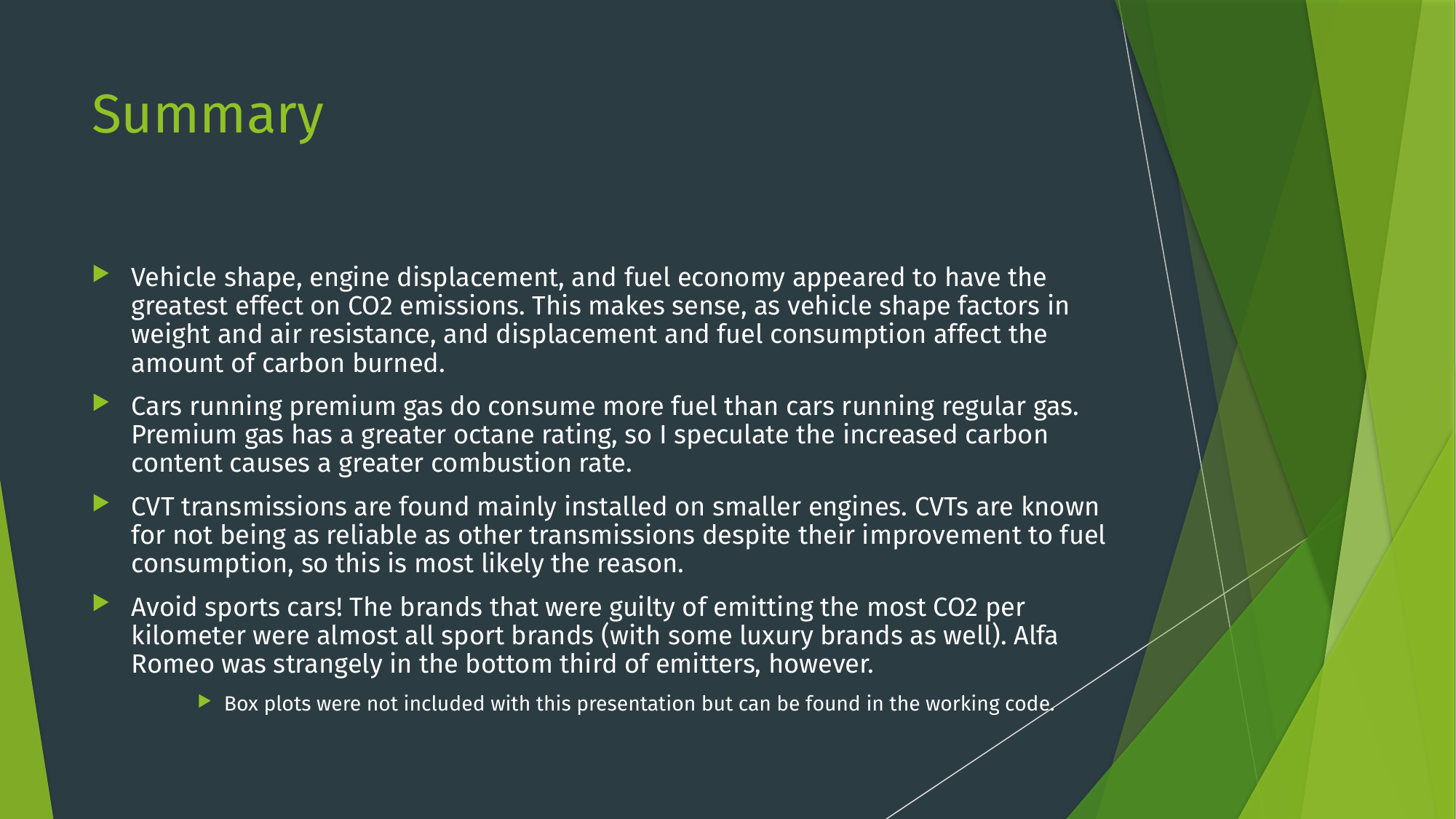

# Summary
Vehicle shape, engine displacement, and fuel economy appeared to have the greatest effect on CO2 emissions. This makes sense, as vehicle shape factors in weight and air resistance, and displacement and fuel consumption affect the amount of carbon burned.
Cars running premium gas do consume more fuel than cars running regular gas. Premium gas has a greater octane rating, so I speculate the increased carbon content causes a greater combustion rate.
CVT transmissions are found mainly installed on smaller engines. CVTs are known for not being as reliable as other transmissions despite their improvement to fuel consumption, so this is most likely the reason.
Avoid sports cars! The brands that were guilty of emitting the most CO2 per kilometer were almost all sport brands (with some luxury brands as well). Alfa Romeo was strangely in the bottom third of emitters, however.
Box plots were not included with this presentation but can be found in the working code.